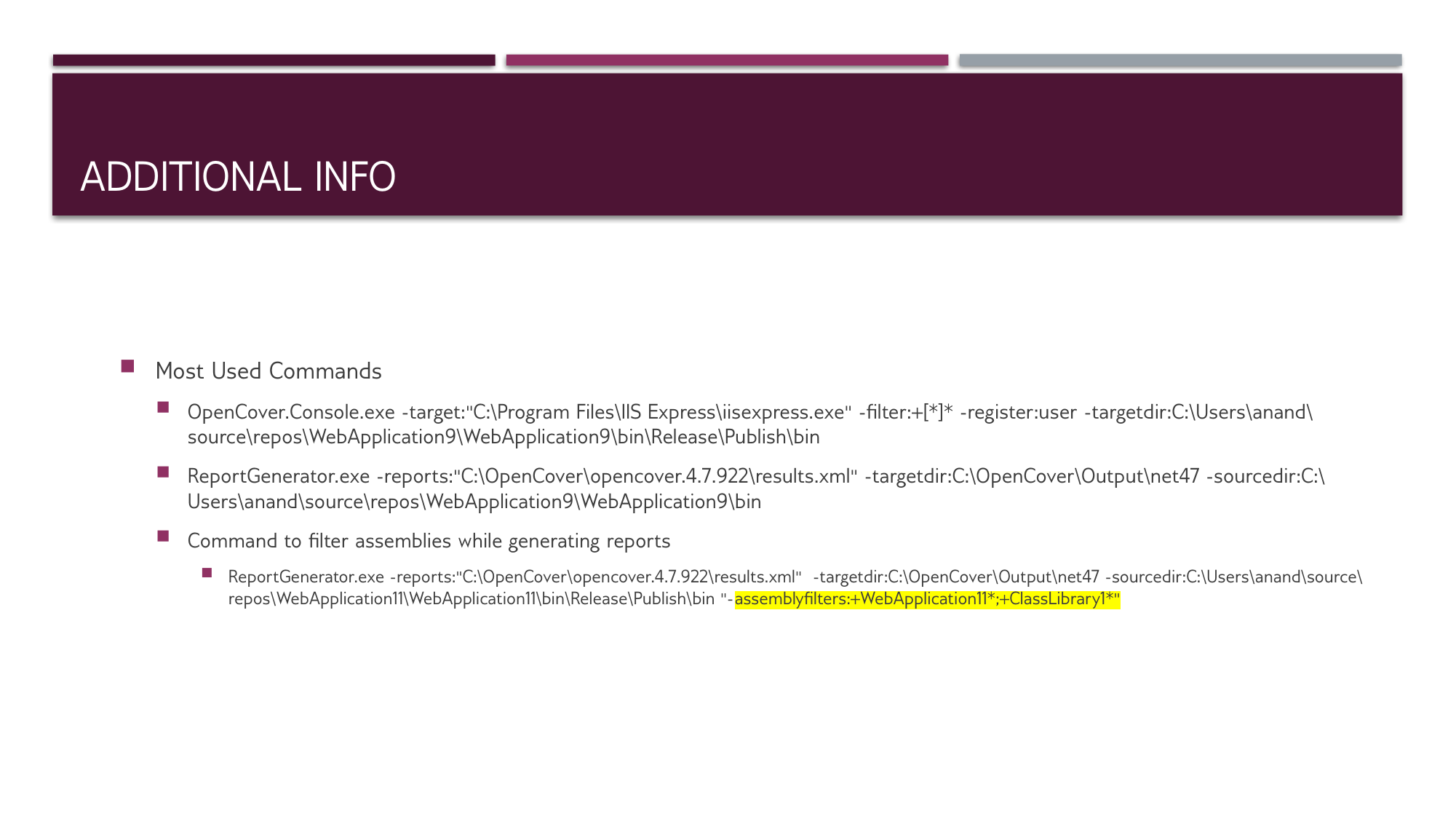

# Additional info

Most Used Commands
OpenCover.Console.exe -target:"C:\Program Files\IIS Express\iisexpress.exe" -filter:+[*]* -register:user -targetdir:C:\Users\anand\source\repos\WebApplication9\WebApplication9\bin\Release\Publish\bin
ReportGenerator.exe -reports:"C:\OpenCover\opencover.4.7.922\results.xml" -targetdir:C:\OpenCover\Output\net47 -sourcedir:C:\Users\anand\source\repos\WebApplication9\WebApplication9\bin
Command to filter assemblies while generating reports
ReportGenerator.exe -reports:"C:\OpenCover\opencover.4.7.922\results.xml"  -targetdir:C:\OpenCover\Output\net47 -sourcedir:C:\Users\anand\source\repos\WebApplication11\WebApplication11\bin\Release\Publish\bin "-assemblyfilters:+WebApplication11*;+ClassLibrary1*"